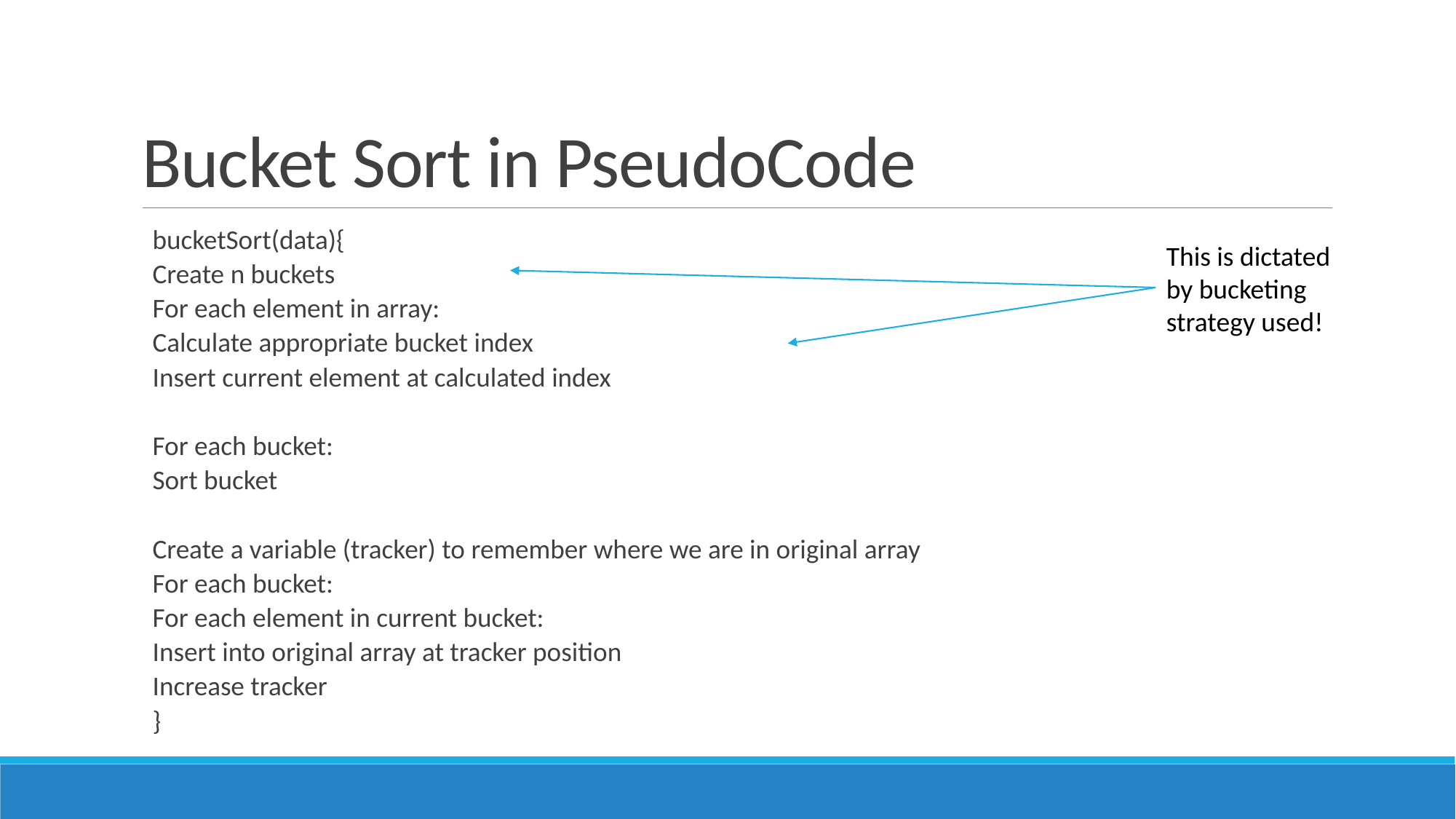

# Bucket Sort in PseudoCode
bucketSort(data){
	Create n buckets
	For each element in array:
		Calculate appropriate bucket index
		Insert current element at calculated index

	For each bucket:
		Sort bucket

	Create a variable (tracker) to remember where we are in original array
	For each bucket:
		For each element in current bucket:
			Insert into original array at tracker position
			Increase tracker
}
This is dictated by bucketing strategy used!